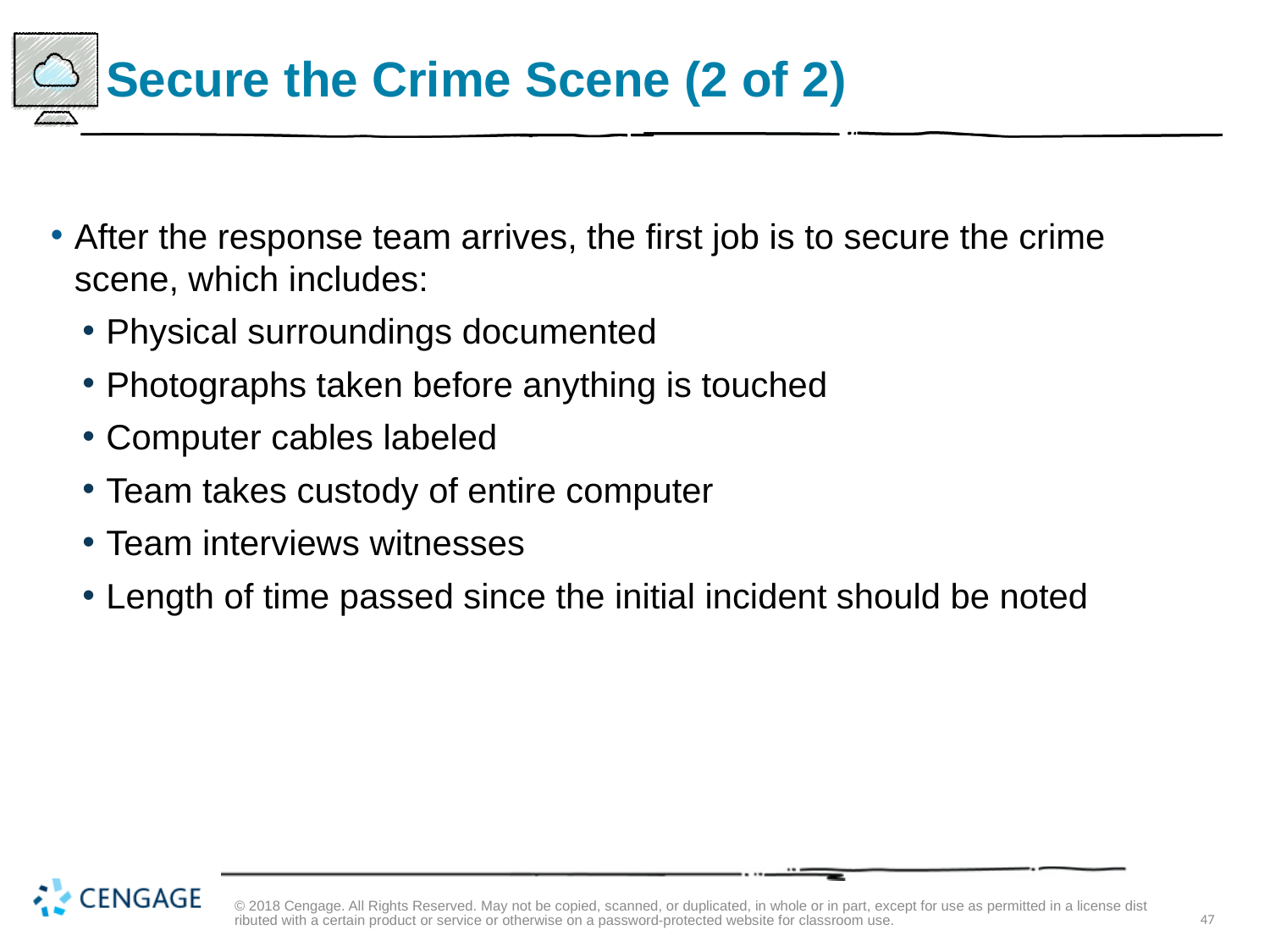

# Secure the Crime Scene (2 of 2)
After the response team arrives, the first job is to secure the crime scene, which includes:
Physical surroundings documented
Photographs taken before anything is touched
Computer cables labeled
Team takes custody of entire computer
Team interviews witnesses
Length of time passed since the initial incident should be noted
© 2018 Cengage. All Rights Reserved. May not be copied, scanned, or duplicated, in whole or in part, except for use as permitted in a license distributed with a certain product or service or otherwise on a password-protected website for classroom use.